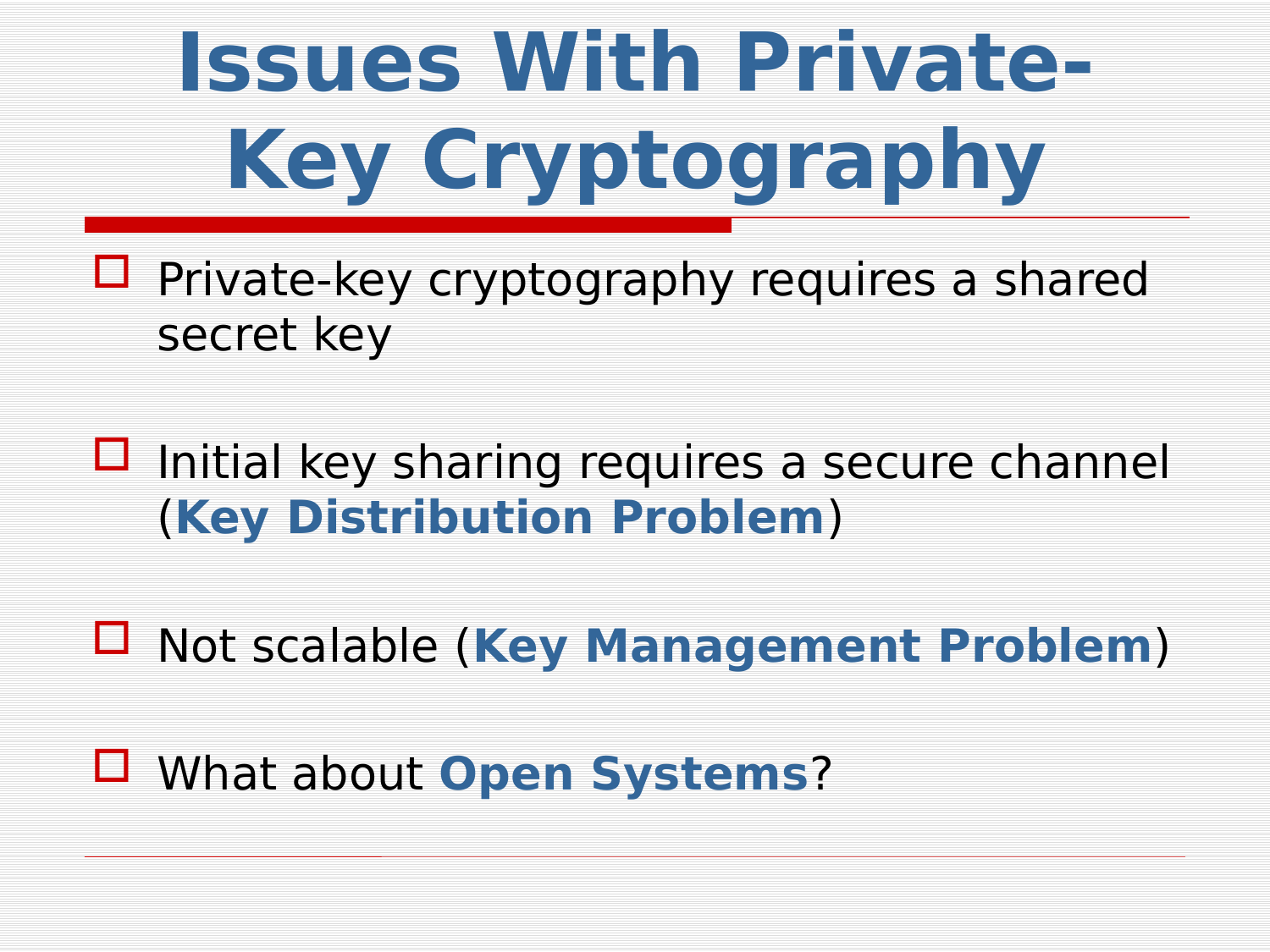

# Issues With Private-Key Cryptography
Private-key cryptography requires a shared secret key

Initial key sharing requires a secure channel (Key Distribution Problem)

Not scalable (Key Management Problem)

What about Open Systems?